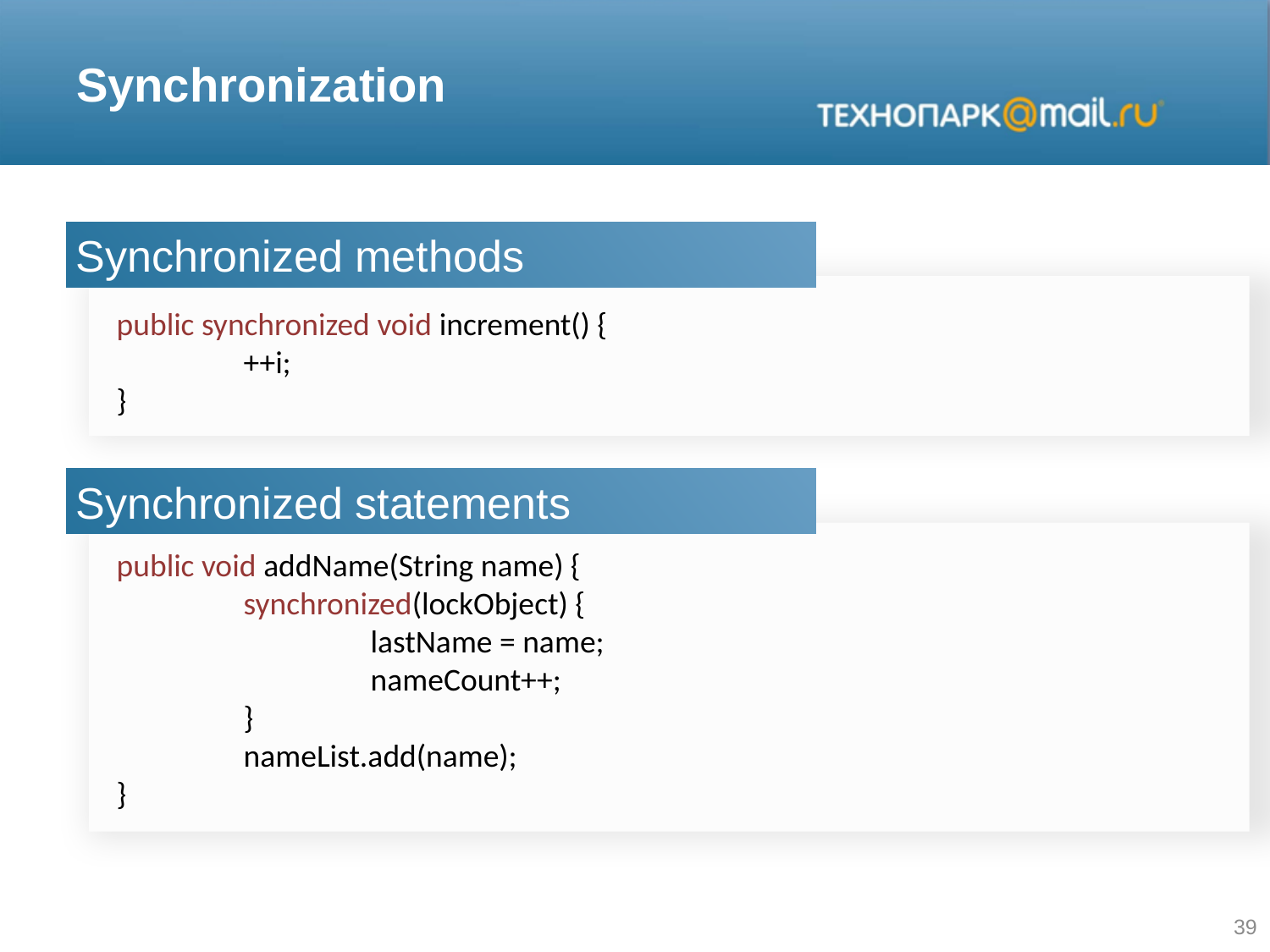

# Synchronization
Synchronized methods

public synchronized void increment() {
	++i;
}
Synchronized statements

public void addName(String name) {
	synchronized(lockObject) {
		lastName = name;
		nameCount++;
	}
	nameList.add(name);
}
39